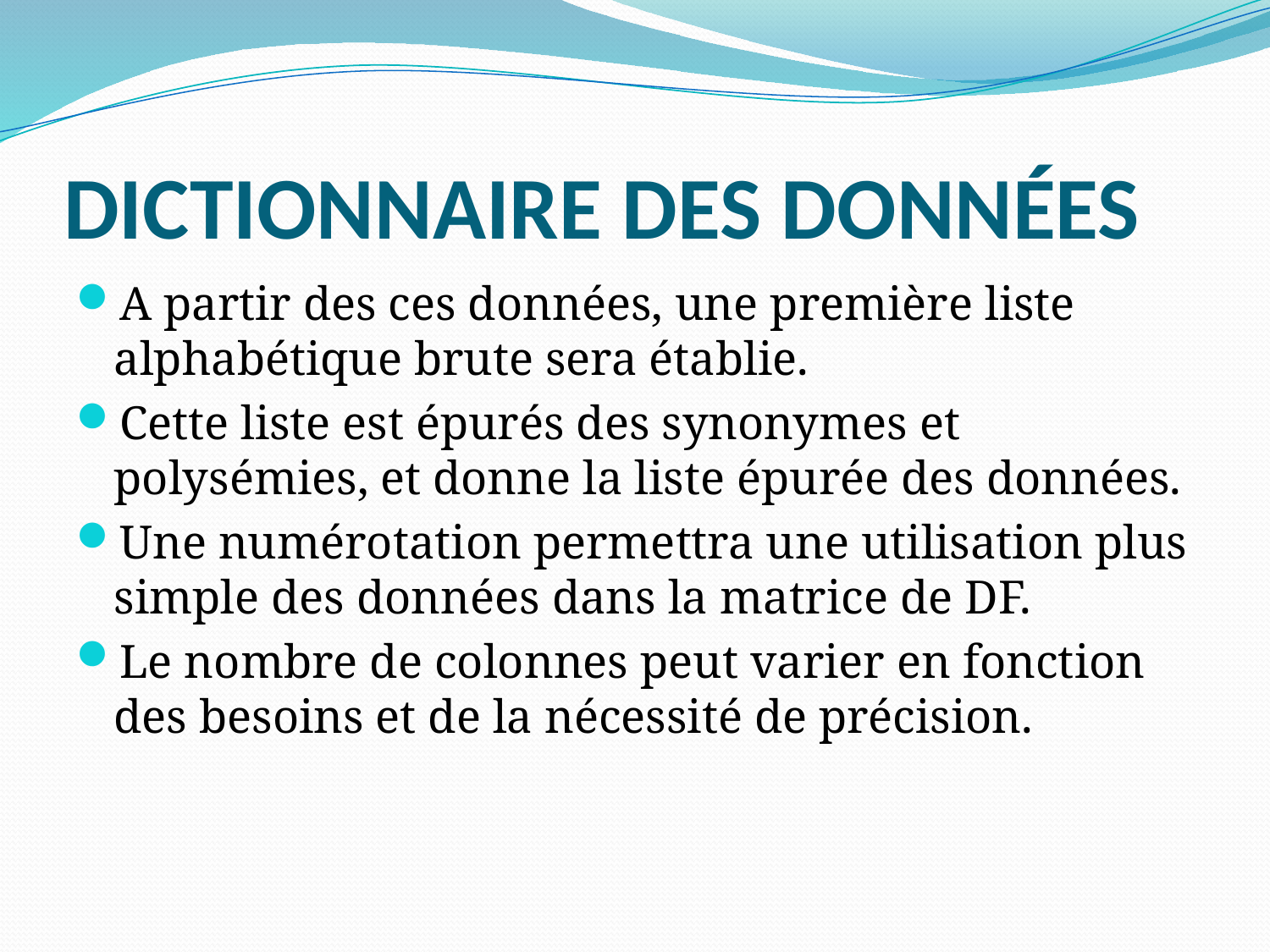

# DICTIONNAIRE DES DONNÉES
A partir des ces données, une première liste alphabétique brute sera établie.
Cette liste est épurés des synonymes et polysémies, et donne la liste épurée des données.
Une numérotation permettra une utilisation plus simple des données dans la matrice de DF.
Le nombre de colonnes peut varier en fonction des besoins et de la nécessité de précision.